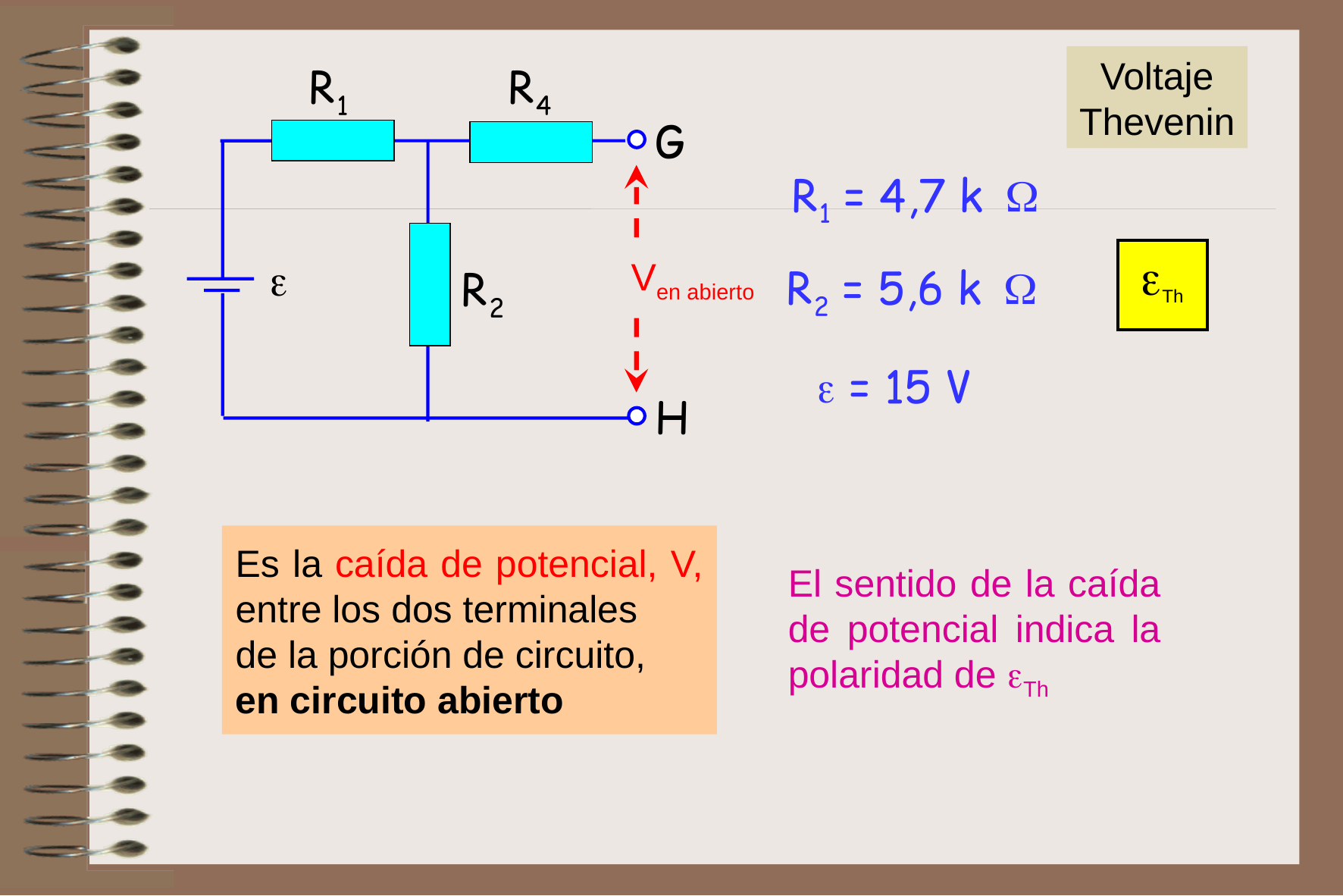

Voltaje Thevenin
R1
R4
G

R1 = 4,7 k Ω

Ven abierto
εTh

ε

R2 = 5,6 k Ω
R2

ε = 15 V
H

Es la caída de potencial, V, entre los dos terminales
de la porción de circuito,
en circuito abierto
El sentido de la caída de potencial indica la polaridad de εTh